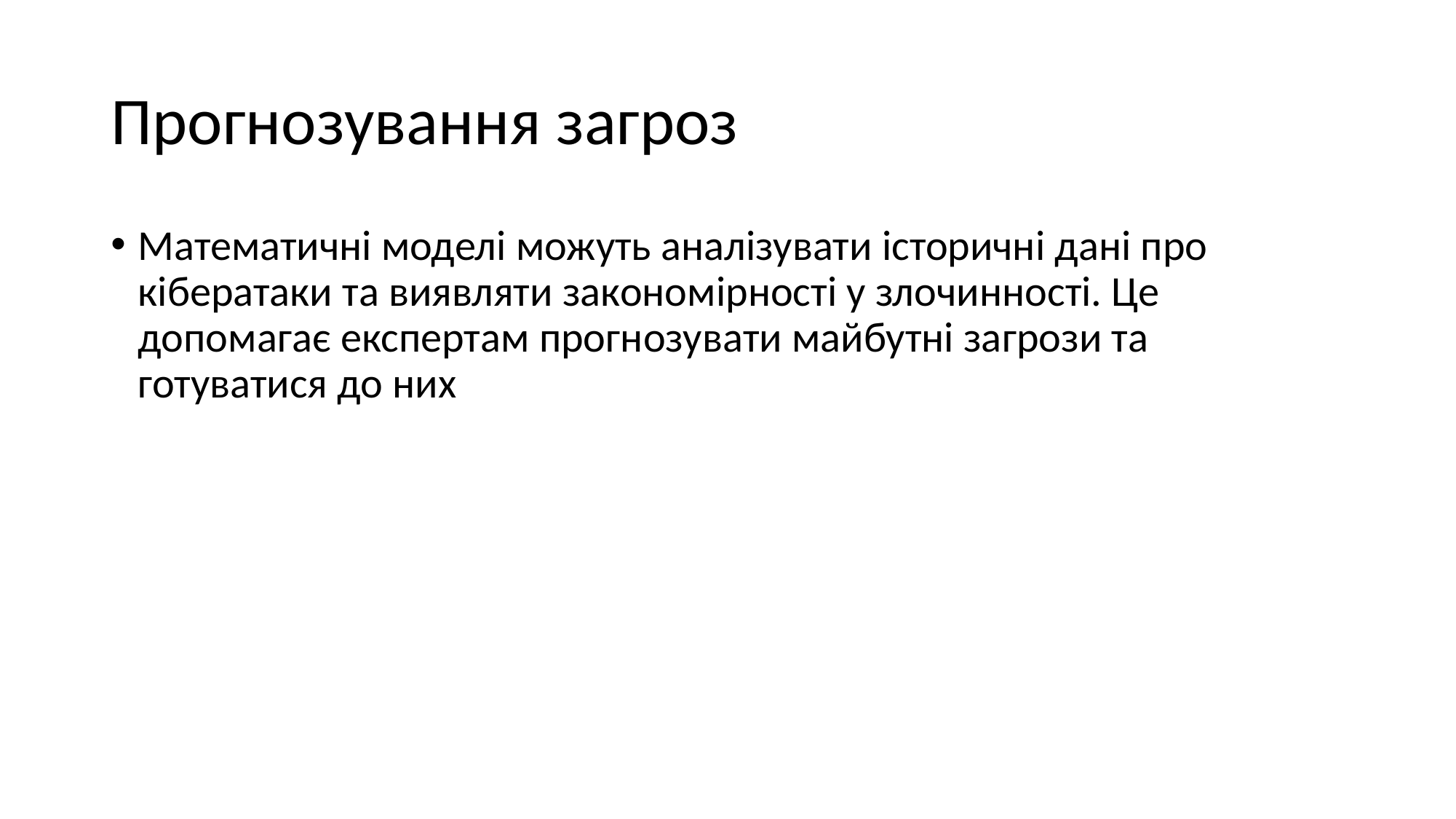

# Прогнозування загроз
Математичні моделі можуть аналізувати історичні дані про кібератаки та виявляти закономірності у злочинності. Це допомагає експертам прогнозувати майбутні загрози та готуватися до них